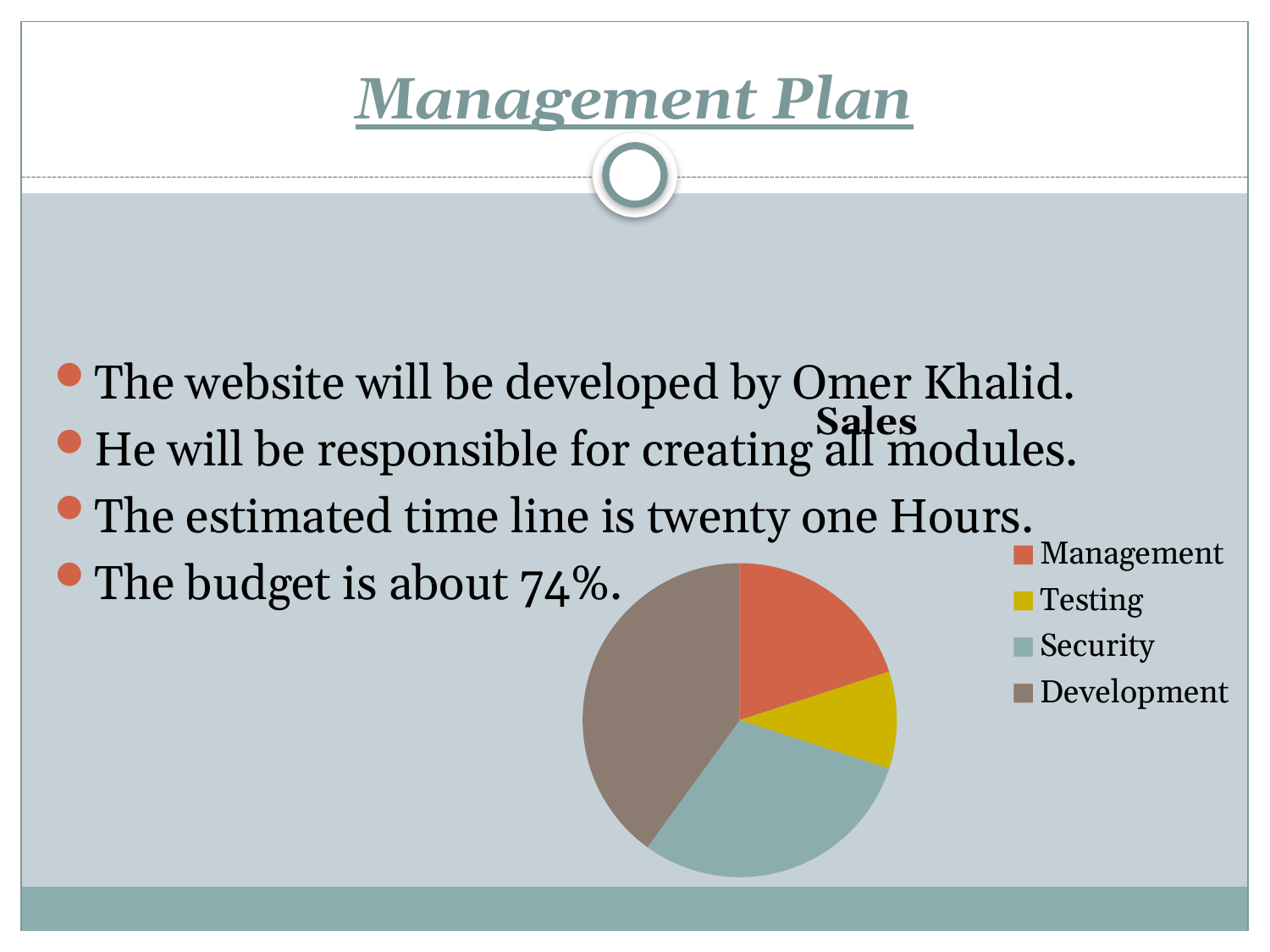

# Management Plan

The website will be developed by Omer Khalid.
He will be responsible for creating all modules.
The estimated time line is twenty one Hours.
The budget is about 74%.

### Chart:

| Category | Sales |
|---|---|
| Management | 20.0 |
| Testing | 10.0 |
| Security | 30.0 |
| Development | 40.0 |